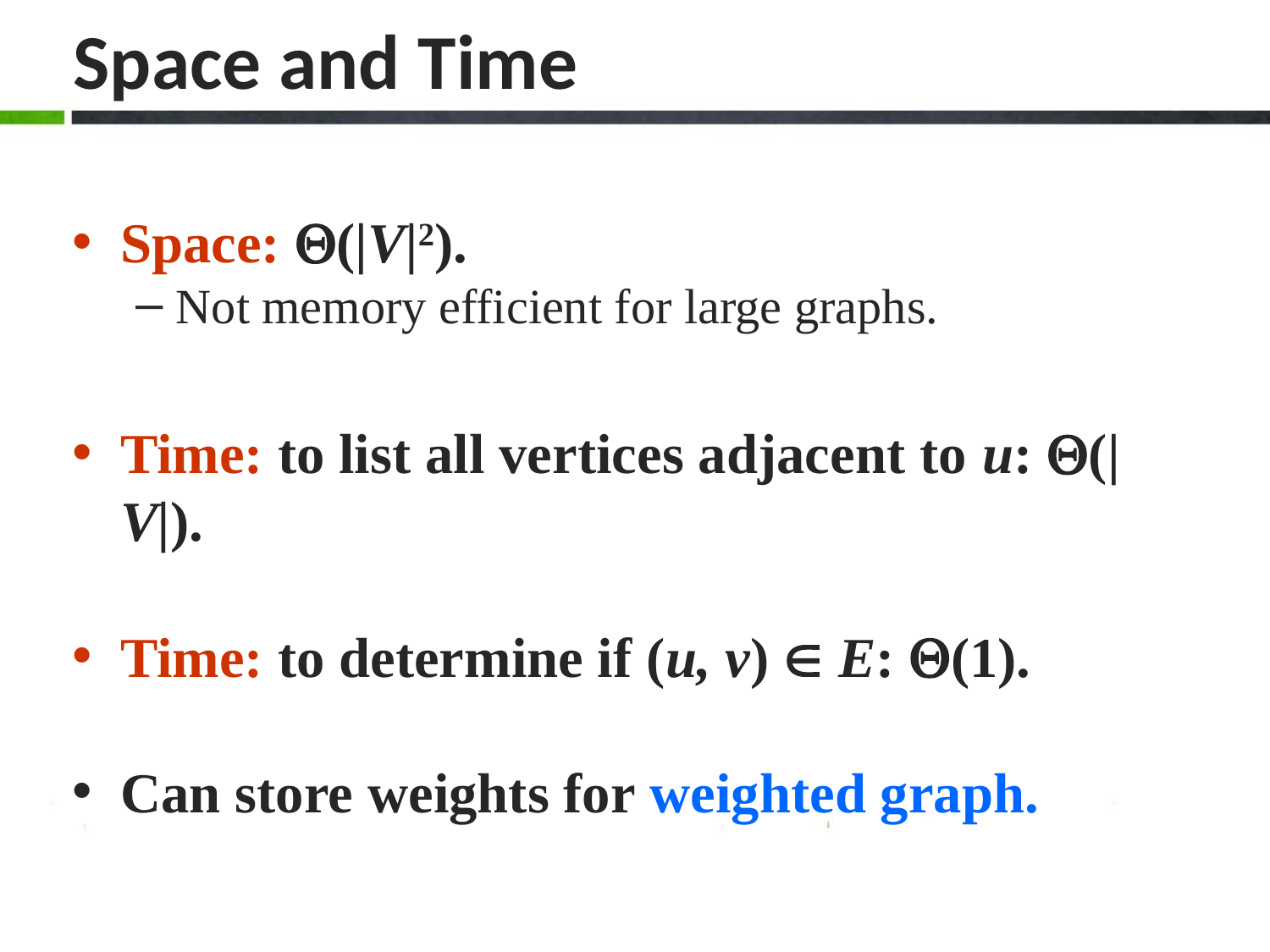

# Space and Time
Space: Θ(|V|2).
Not memory efficient for large graphs.

Time: to list all vertices adjacent to u: Θ(|V|).

Time: to determine if (u, v) ∈ E: Θ(1).

Can store weights for weighted graph.